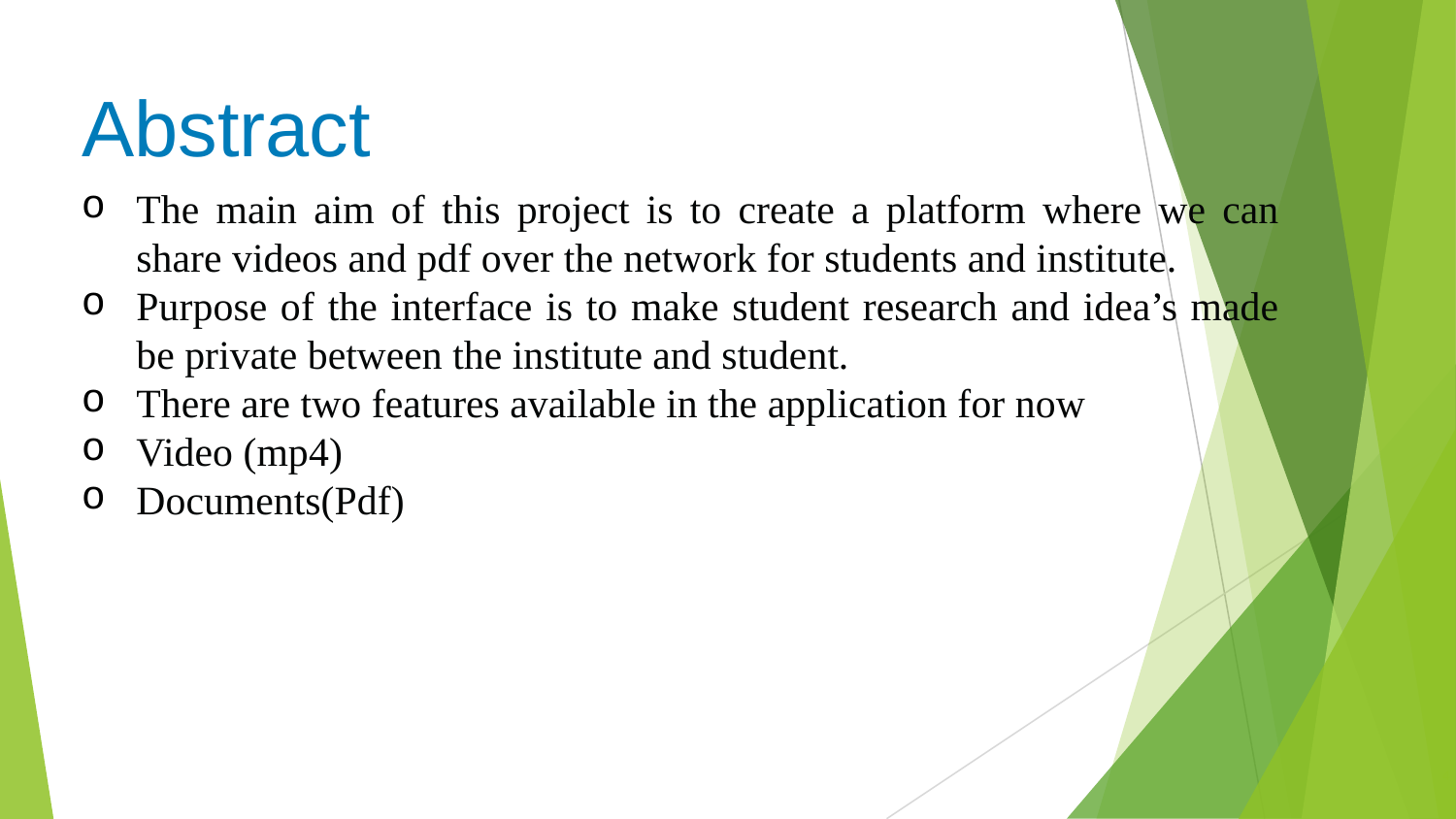

Abstract

The main aim of this project is to create a platform where we can share videos and pdf over the network for students and institute.
Purpose of the interface is to make student research and idea’s made be private between the institute and student.
There are two features available in the application for now
Video (mp4)
Documents(Pdf)
4